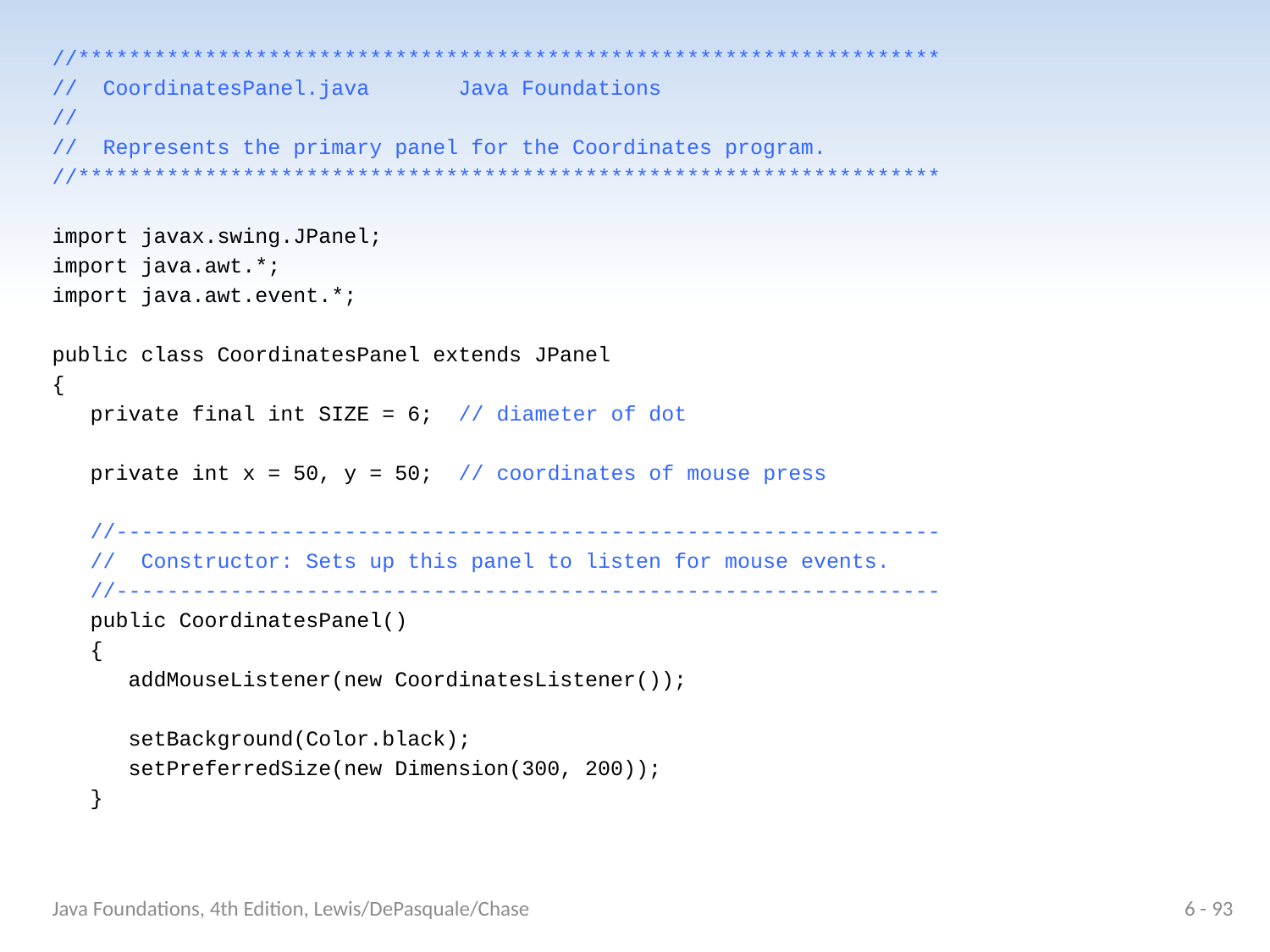

//********************************************************************
//  CoordinatesPanel.java       Java Foundations
//
//  Represents the primary panel for the Coordinates program.
//********************************************************************

import javax.swing.JPanel;
import java.awt.*;
import java.awt.event.*;

public class CoordinatesPanel extends JPanel
{
   private final int SIZE = 6;  // diameter of dot

   private int x = 50, y = 50;  // coordinates of mouse press

   //-----------------------------------------------------------------
   //  Constructor: Sets up this panel to listen for mouse events.
   //-----------------------------------------------------------------
   public CoordinatesPanel()
   {
      addMouseListener(new CoordinatesListener());

      setBackground(Color.black);
      setPreferredSize(new Dimension(300, 200));
   }

Java Foundations, 4th Edition, Lewis/DePasquale/Chase
6 - 93